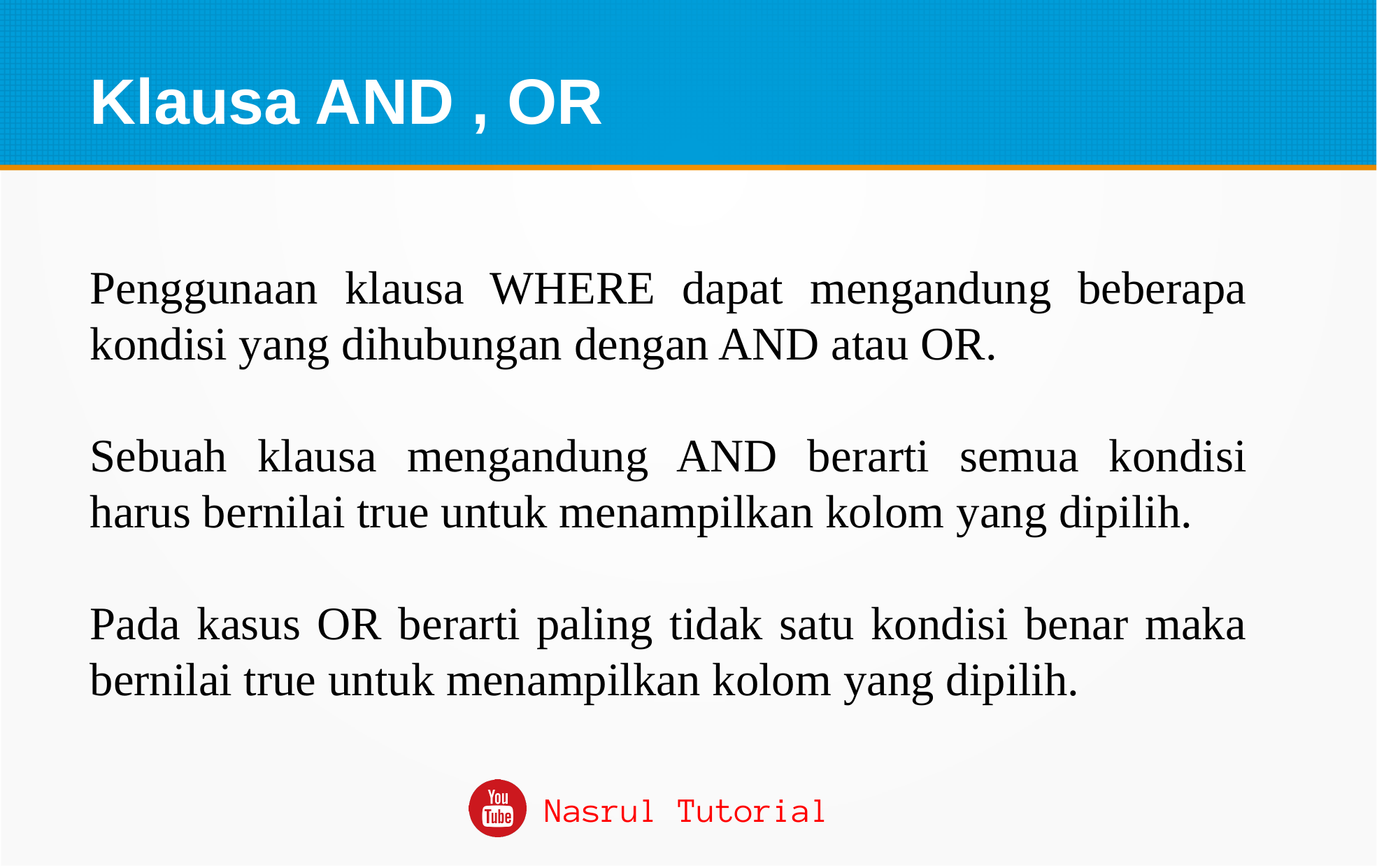

Klausa AND , OR
Penggunaan klausa WHERE dapat mengandung beberapa kondisi yang dihubungan dengan AND atau OR.

Sebuah klausa mengandung AND berarti semua kondisi harus bernilai true untuk menampilkan kolom yang dipilih.

Pada kasus OR berarti paling tidak satu kondisi benar maka bernilai true untuk menampilkan kolom yang dipilih.